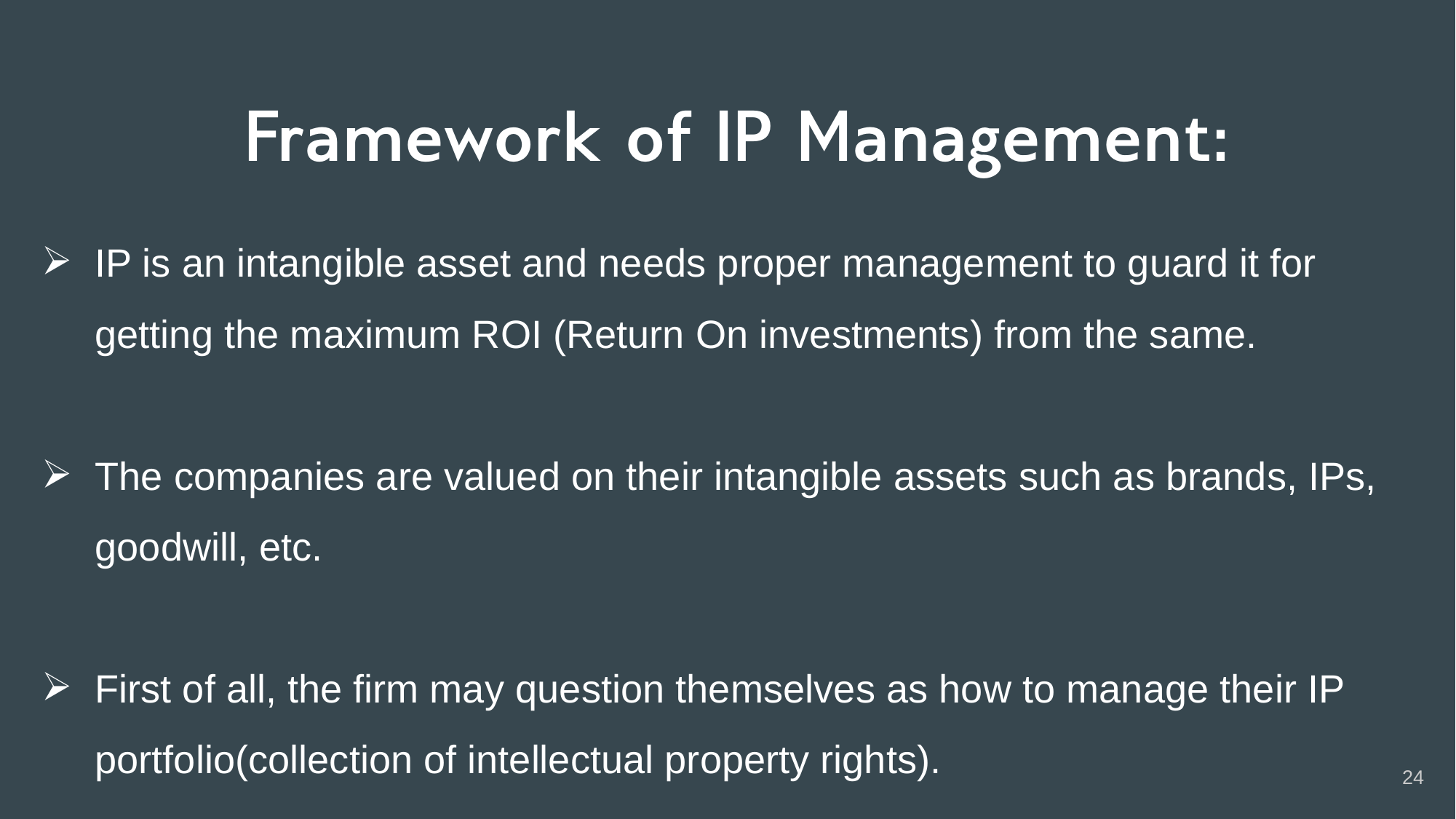

Framework of IP Management:
IP is an intangible asset and needs proper management to guard it for getting the maximum ROI (Return On investments) from the same.

The companies are valued on their intangible assets such as brands, IPs, goodwill, etc.

First of all, the firm may question themselves as how to manage their IP portfolio(collection of intellectual property rights).
24